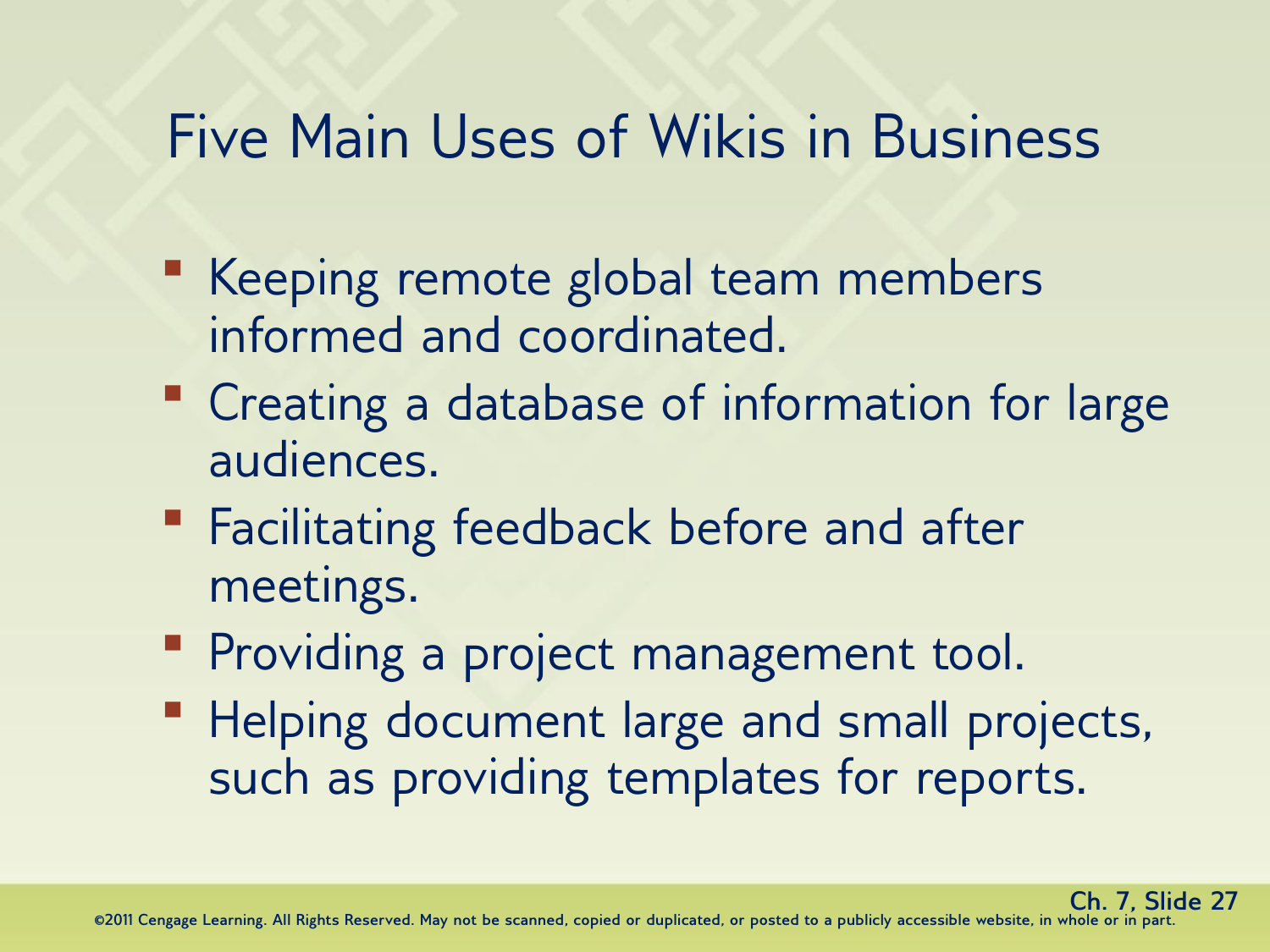

# Five Main Uses of Wikis in Business
Keeping remote global team members informed and coordinated.
Creating a database of information for large audiences.
Facilitating feedback before and after meetings.
Providing a project management tool.
Helping document large and small projects, such as providing templates for reports.
Ch. 7, Slide 27